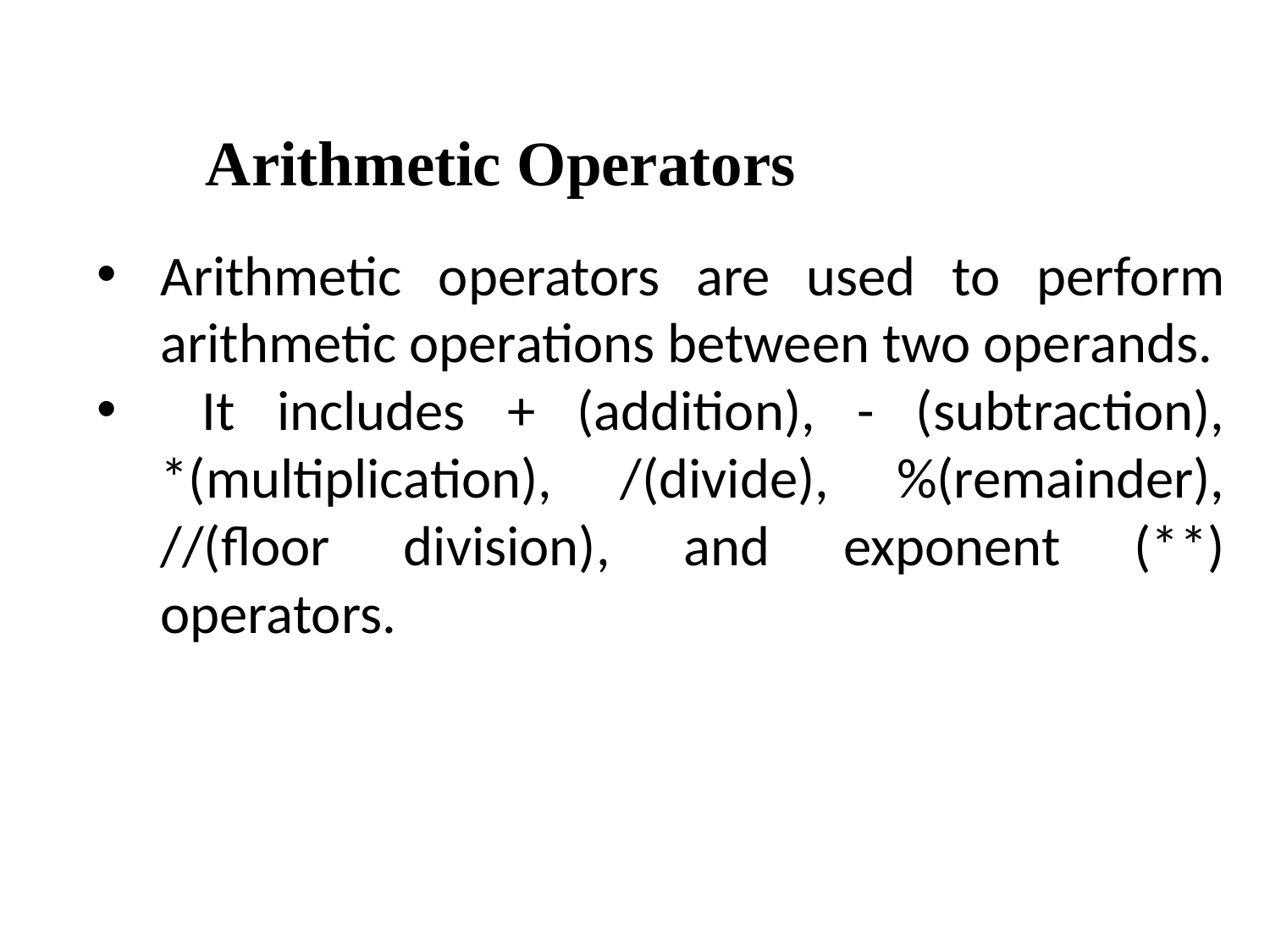

Arithmetic Operators
Arithmetic operators are used to perform arithmetic operations between two operands.
 It includes + (addition), - (subtraction), *(multiplication), /(divide), %(remainder), //(floor division), and exponent (**) operators.